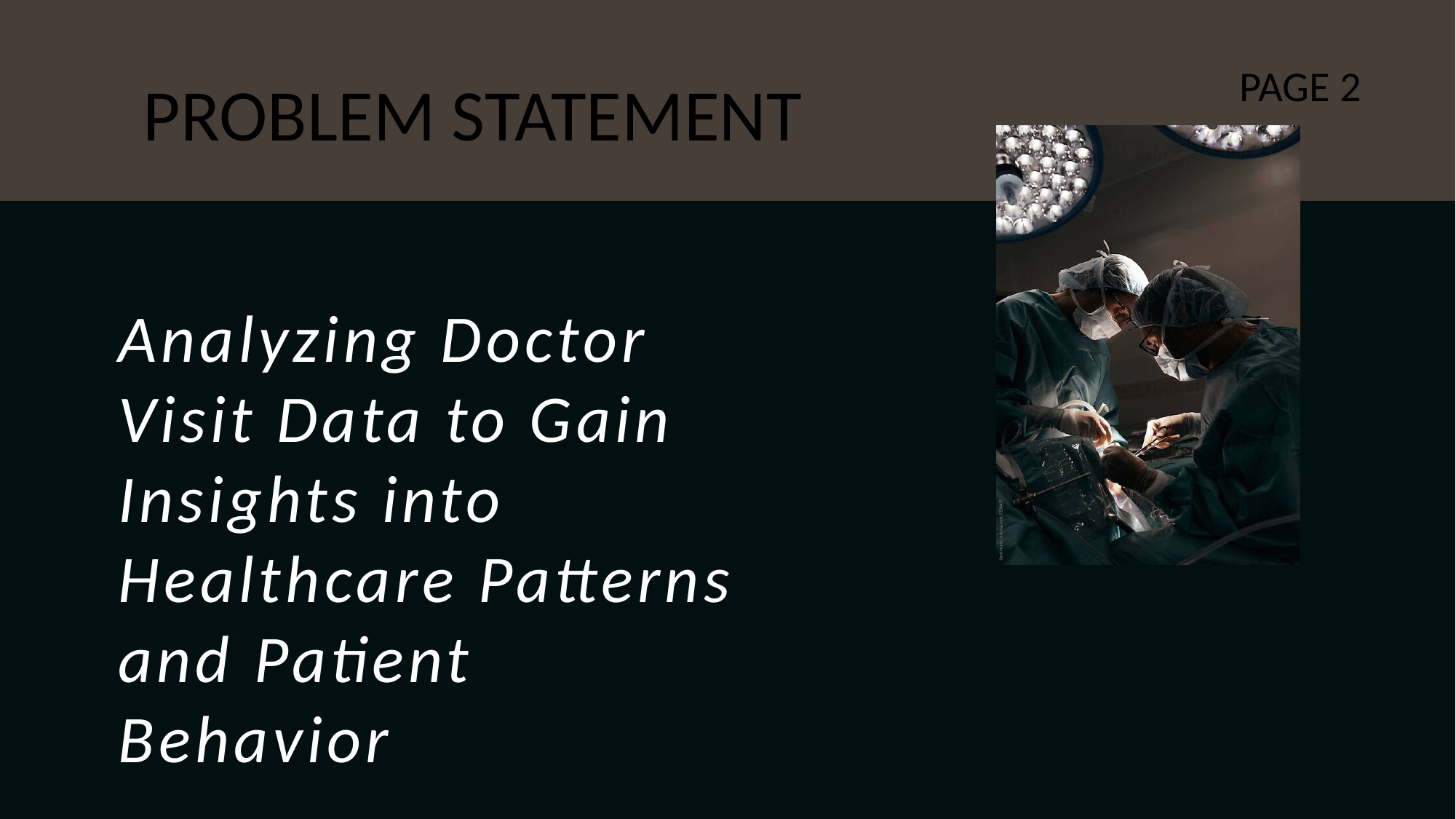

PAGE 2
PROBLEM STATEMENT

Analyzing Doctor Visit Data to Gain Insights into Healthcare Patterns and Patient Behavior